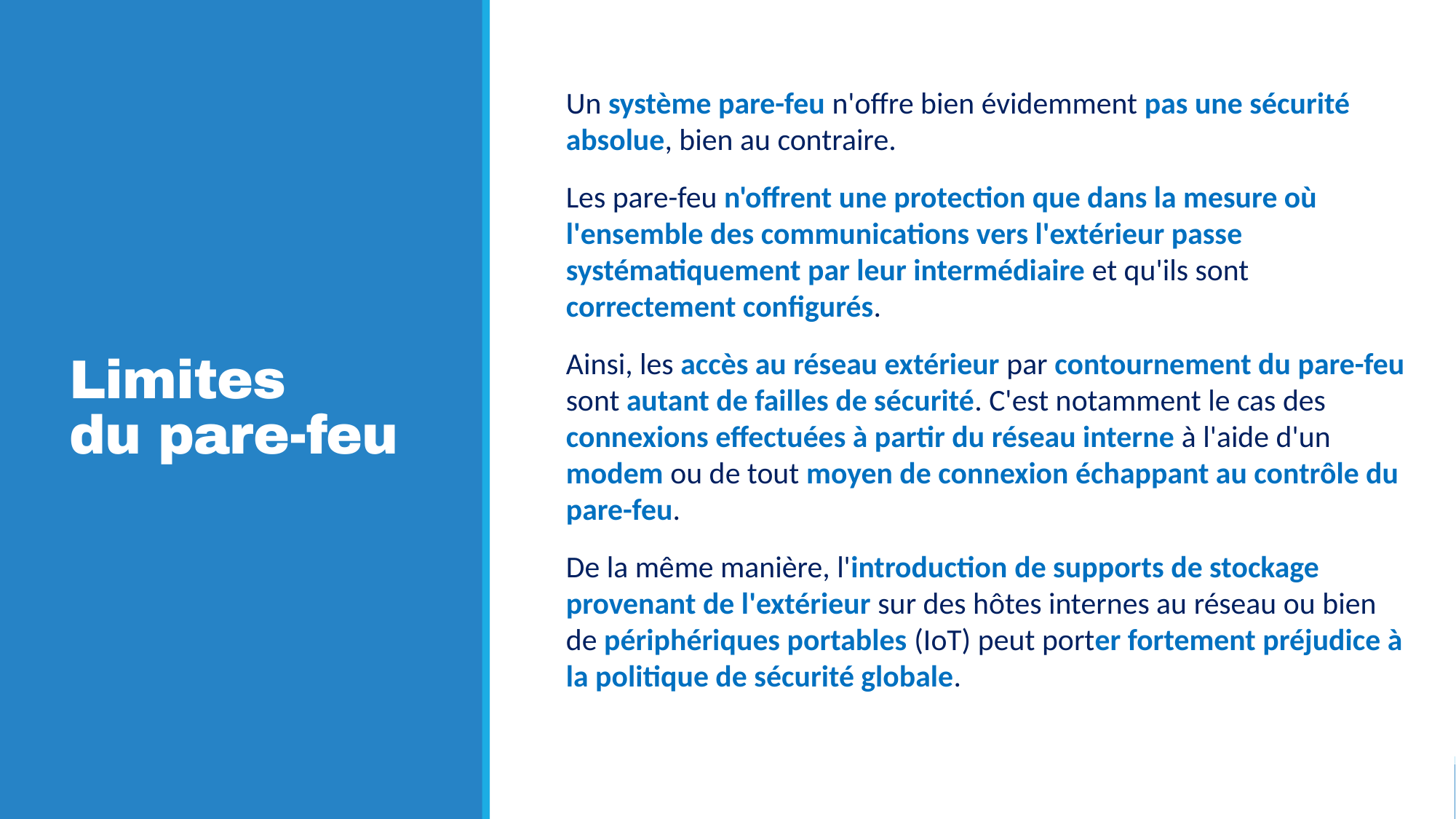

# Limites du pare-feu
Un système pare-feu n'offre bien évidemment pas une sécurité absolue, bien au contraire.
Les pare-feu n'offrent une protection que dans la mesure où l'ensemble des communications vers l'extérieur passe systématiquement par leur intermédiaire et qu'ils sont correctement configurés.
Ainsi, les accès au réseau extérieur par contournement du pare-feu sont autant de failles de sécurité. C'est notamment le cas des connexions effectuées à partir du réseau interne à l'aide d'un modem ou de tout moyen de connexion échappant au contrôle du pare-feu.
De la même manière, l'introduction de supports de stockage provenant de l'extérieur sur des hôtes internes au réseau ou bien de périphériques portables (IoT) peut porter fortement préjudice à la politique de sécurité globale.